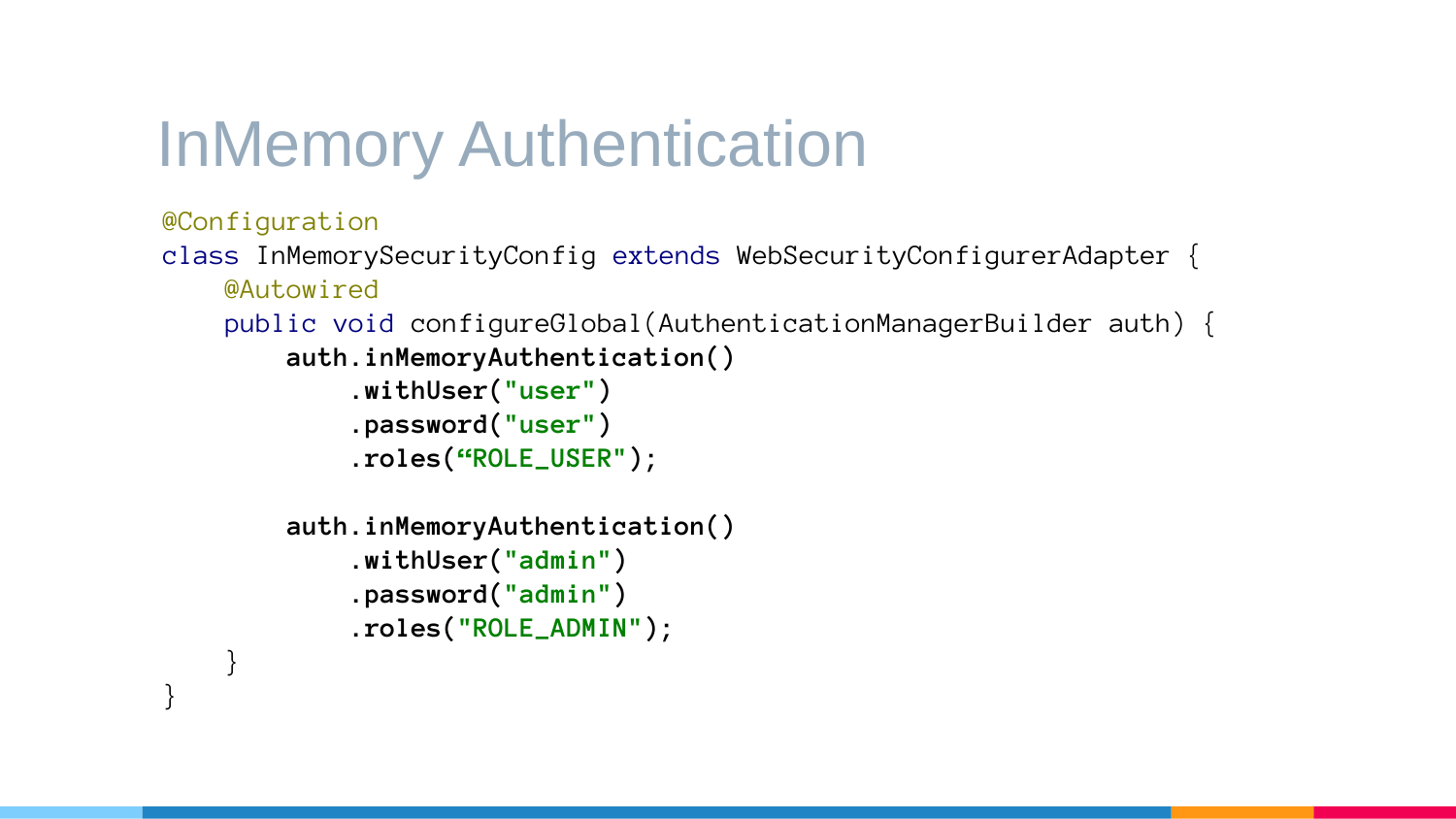

# InMemory Authentication
@Configuration
class InMemorySecurityConfig extends WebSecurityConfigurerAdapter {
    @Autowired
    public void configureGlobal(AuthenticationManagerBuilder auth) {
        auth.inMemoryAuthentication()
            .withUser("user")
            .password("user")
            .roles(“ROLE_USER");
        auth.inMemoryAuthentication()
            .withUser("admin")
            .password("admin")
            .roles("ROLE_ADMIN");
    }
}
@Configuration
@EnableWebSecurity
public class InMemorySecurityConfig extends WebSecurityConfigurerAdapter {
}